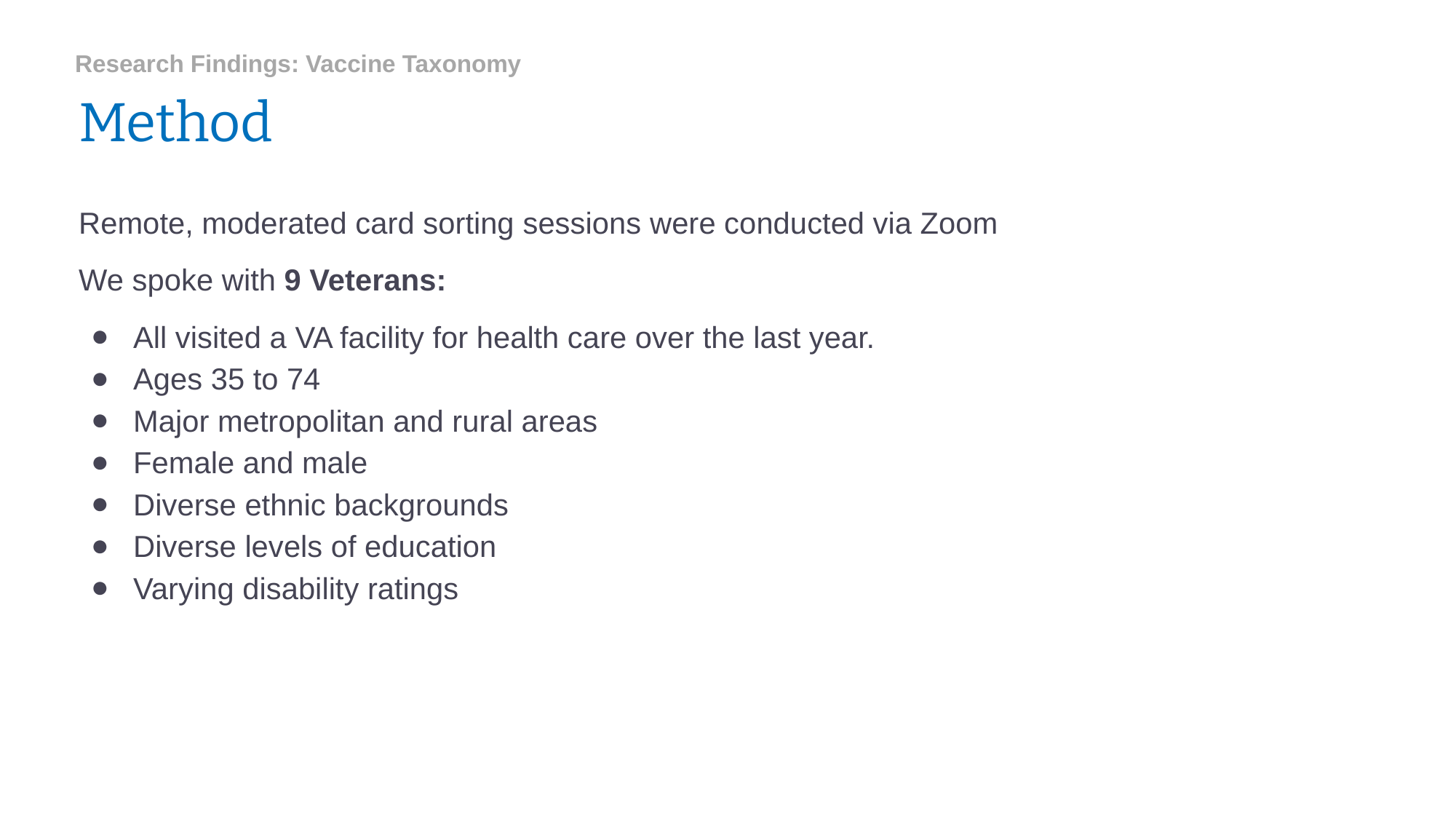

Research Findings: Vaccine Taxonomy
# Method
Remote, moderated card sorting sessions were conducted via Zoom
We spoke with 9 Veterans:
All visited a VA facility for health care over the last year.
Ages 35 to 74
Major metropolitan and rural areas
Female and male
Diverse ethnic backgrounds
Diverse levels of education
Varying disability ratings